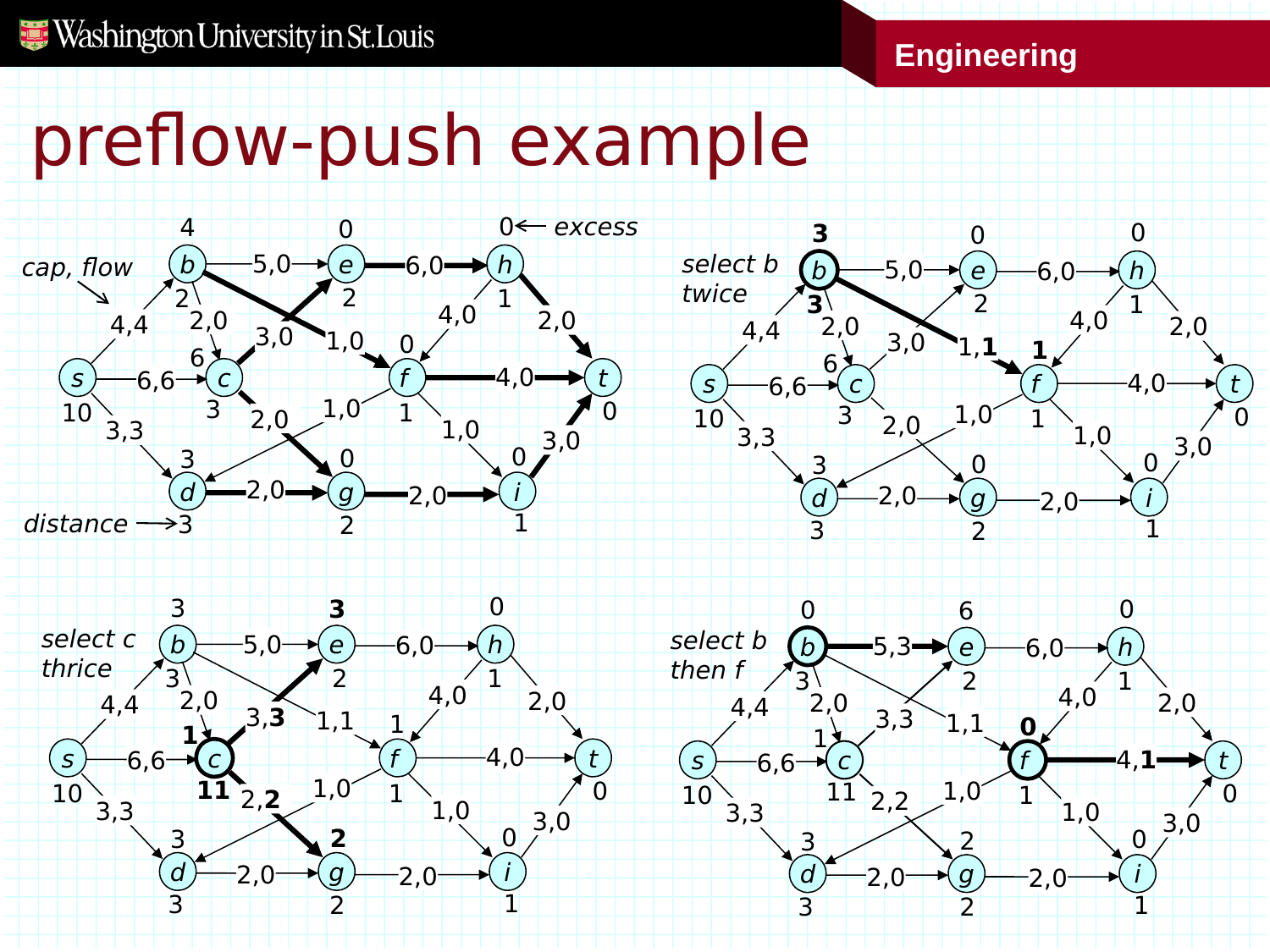

# preflow-push example
0
 excess
4
0
b
e
h
5,0
6,0
cap, flow

2
2
1
4,0
2,0
2,0
4,4
3,0
1,0
0
6
s
c
f
t
4,0
6,6

1,0

3
0
1
10
2,0
1,0
3,3
3,0
0
0
3
d
g
i
2,0
2,0

1
distance
3
2
0
3
0
select b
twice
b
e
h
5,0
6,0

2
3
1
4,0
2,0
2,0
4,4
3,0
1,1
1
6
s
c
f
t
4,0
6,6

1,0

3
0
1
10
2,0
1,0
3,3
3,0
0
0
3
d
g
i
2,0
2,0

1
3
2
0
3
3
select c
thrice
b
e
h
5,0
6,0

2
3
1
4,0
2,0
2,0
4,4
3,3
1,1
1
1
s
c
f
t
4,0
6,6

1,0

11
0
1
10
2,2
1,0
3,3
3,0
0
2
3
d
g
i
2,0
2,0

1
3
2
0
0
6
select b
then f
b
e
h
5,3
6,0

2
3
1
4,0
2,0
2,0
4,4
3,3
1,1
0
1
s
c
f
t
4,1
6,6

1,0

11
0
1
10
2,2
1,0
3,3
3,0
0
2
3
d
g
i
2,0
2,0

1
3
2